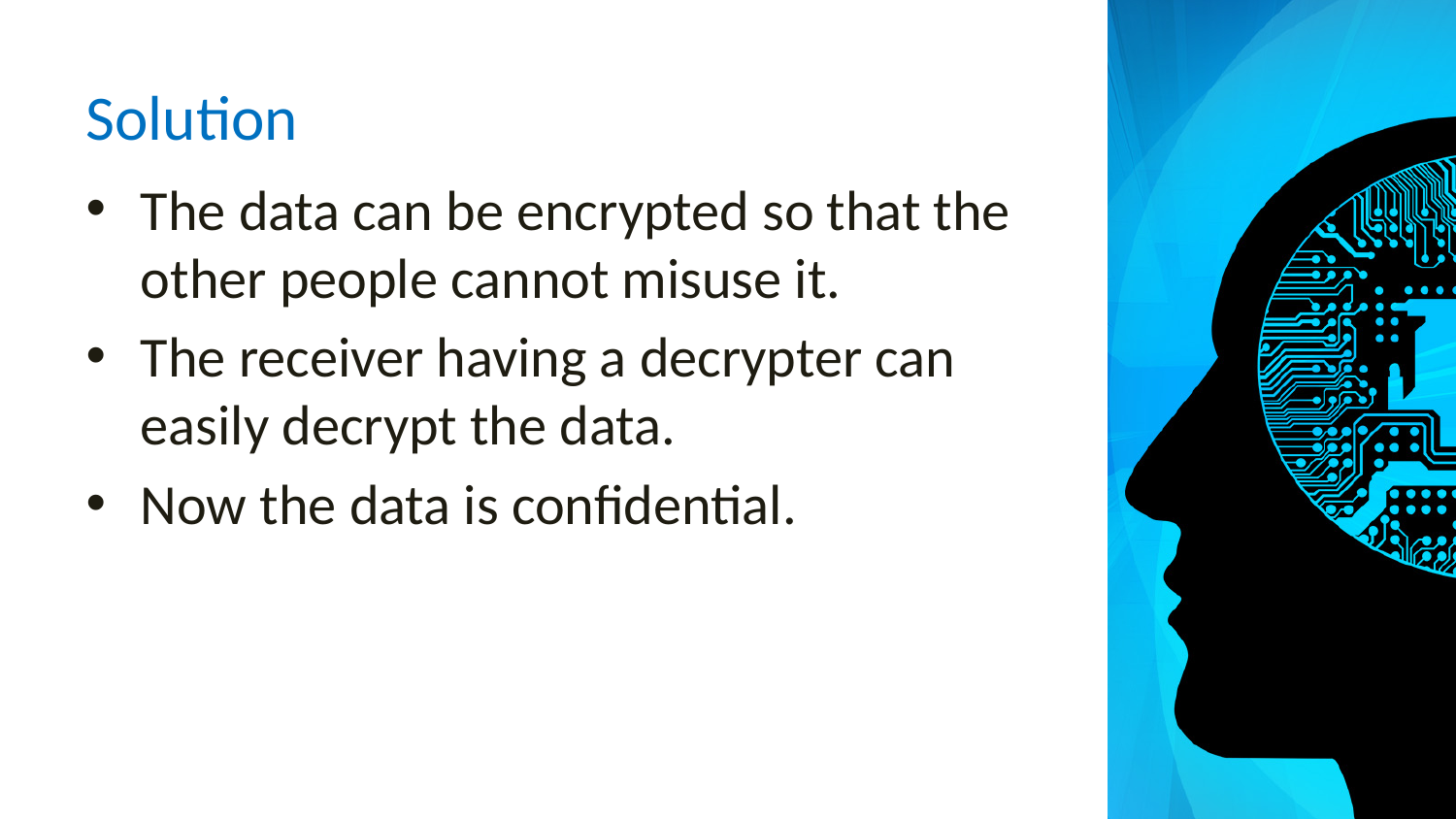

# Solution
The data can be encrypted so that the other people cannot misuse it.
The receiver having a decrypter can easily decrypt the data.
Now the data is confidential.